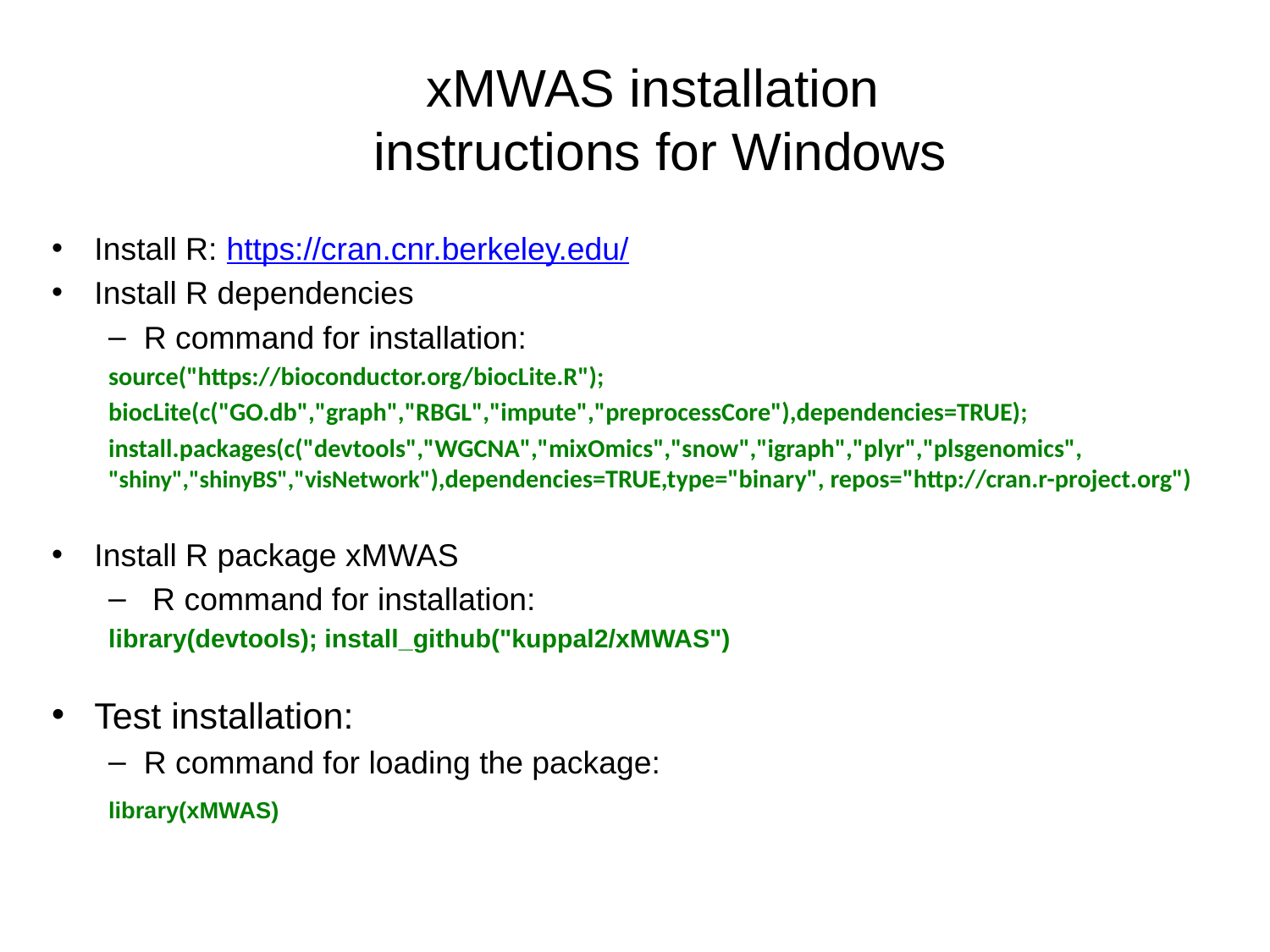

# xMWAS installation instructions for Windows
Install R: https://cran.cnr.berkeley.edu/
Install R dependencies
R command for installation:
source("https://bioconductor.org/biocLite.R");
biocLite(c("GO.db","graph","RBGL","impute","preprocessCore"),dependencies=TRUE);
install.packages(c("devtools","WGCNA","mixOmics","snow","igraph","plyr","plsgenomics", "shiny","shinyBS","visNetwork"),dependencies=TRUE,type="binary", repos="http://cran.r-project.org")

Install R package xMWAS
 R command for installation:
library(devtools); install_github("kuppal2/xMWAS")

Test installation:
R command for loading the package:
	library(xMWAS)